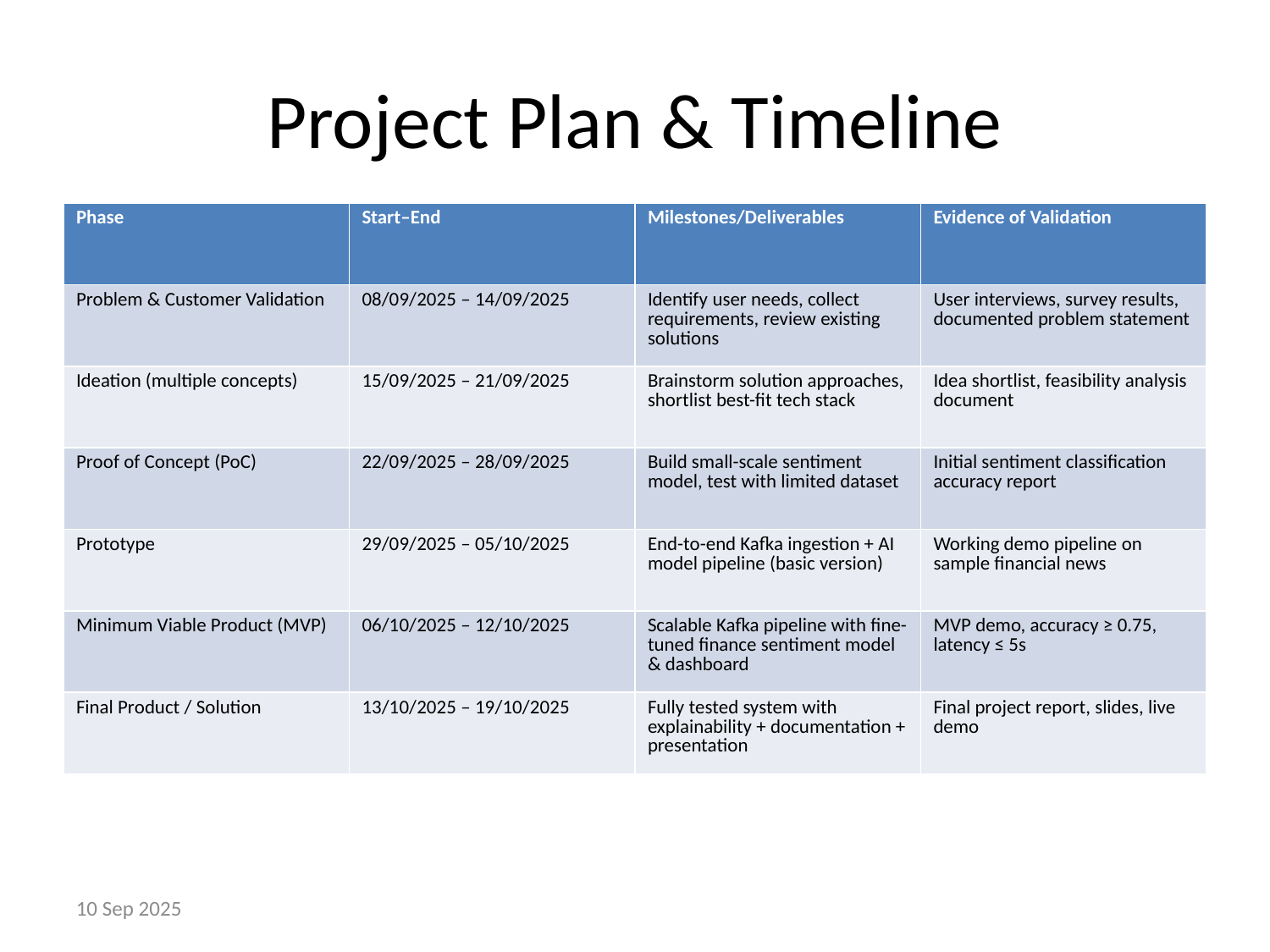

Project Plan & Timeline
| Phase | Start–End | Milestones/Deliverables | Evidence of Validation |
| --- | --- | --- | --- |
| Problem & Customer Validation | 08/09/2025 – 14/09/2025 | Identify user needs, collect requirements, review existing solutions | User interviews, survey results, documented problem statement |
| Ideation (multiple concepts) | 15/09/2025 – 21/09/2025 | Brainstorm solution approaches, shortlist best-fit tech stack | Idea shortlist, feasibility analysis document |
| Proof of Concept (PoC) | 22/09/2025 – 28/09/2025 | Build small-scale sentiment model, test with limited dataset | Initial sentiment classification accuracy report |
| Prototype | 29/09/2025 – 05/10/2025 | End-to-end Kafka ingestion + AI model pipeline (basic version) | Working demo pipeline on sample financial news |
| Minimum Viable Product (MVP) | 06/10/2025 – 12/10/2025 | Scalable Kafka pipeline with fine-tuned finance sentiment model & dashboard | MVP demo, accuracy ≥ 0.75, latency ≤ 5s |
| Final Product / Solution | 13/10/2025 – 19/10/2025 | Fully tested system with explainability + documentation + presentation | Final project report, slides, live demo |
10 Sep 2025